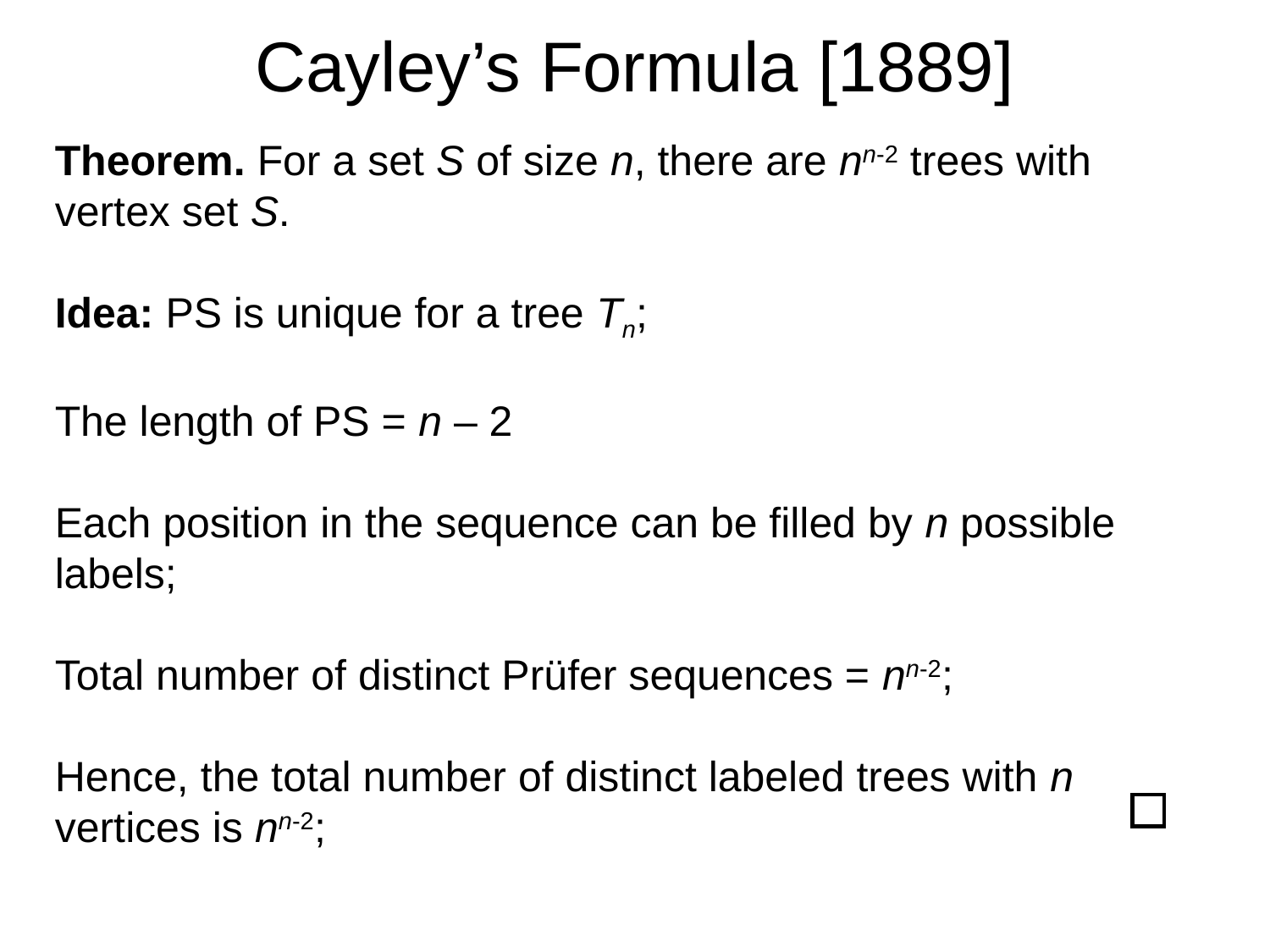

# Cayley’s Formula [1889]
Theorem. For a set S of size n, there are nn-2 trees with vertex set S.

Idea: PS is unique for a tree Tn;

The length of PS = n – 2

Each position in the sequence can be filled by n possible labels;

Total number of distinct Prüfer sequences = nn-2;

Hence, the total number of distinct labeled trees with n vertices is nn-2;